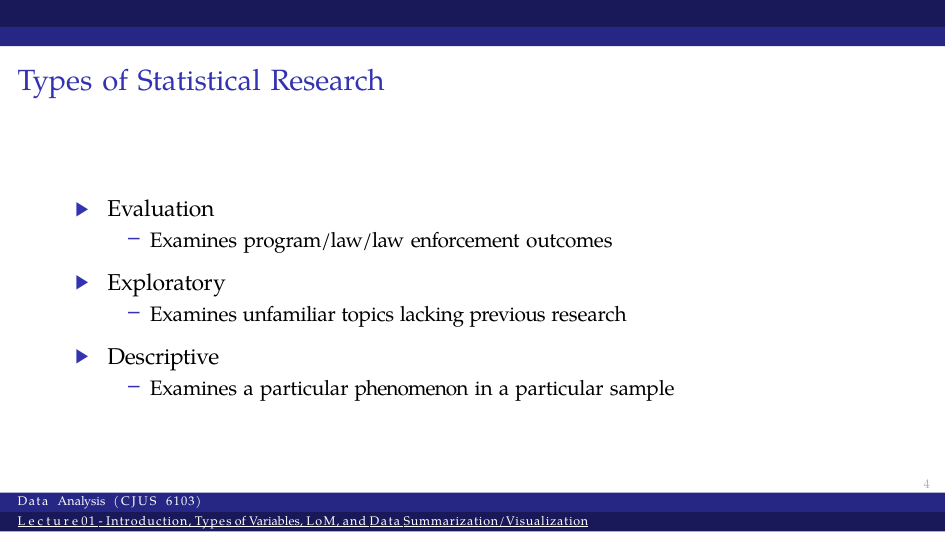

# Types of Statistical Research
▶ Evaluation
Examines program/law/law enforcement outcomes
▶ Exploratory
Examines unfamiliar topics lacking previous research
▶ Descriptive
Examines a particular phenomenon in a particular sample
4
Data Analysis (CJUS 6103)
Lecture 01 - Introduction, Types of Variables, LoM, and Data Summarization/Visualization